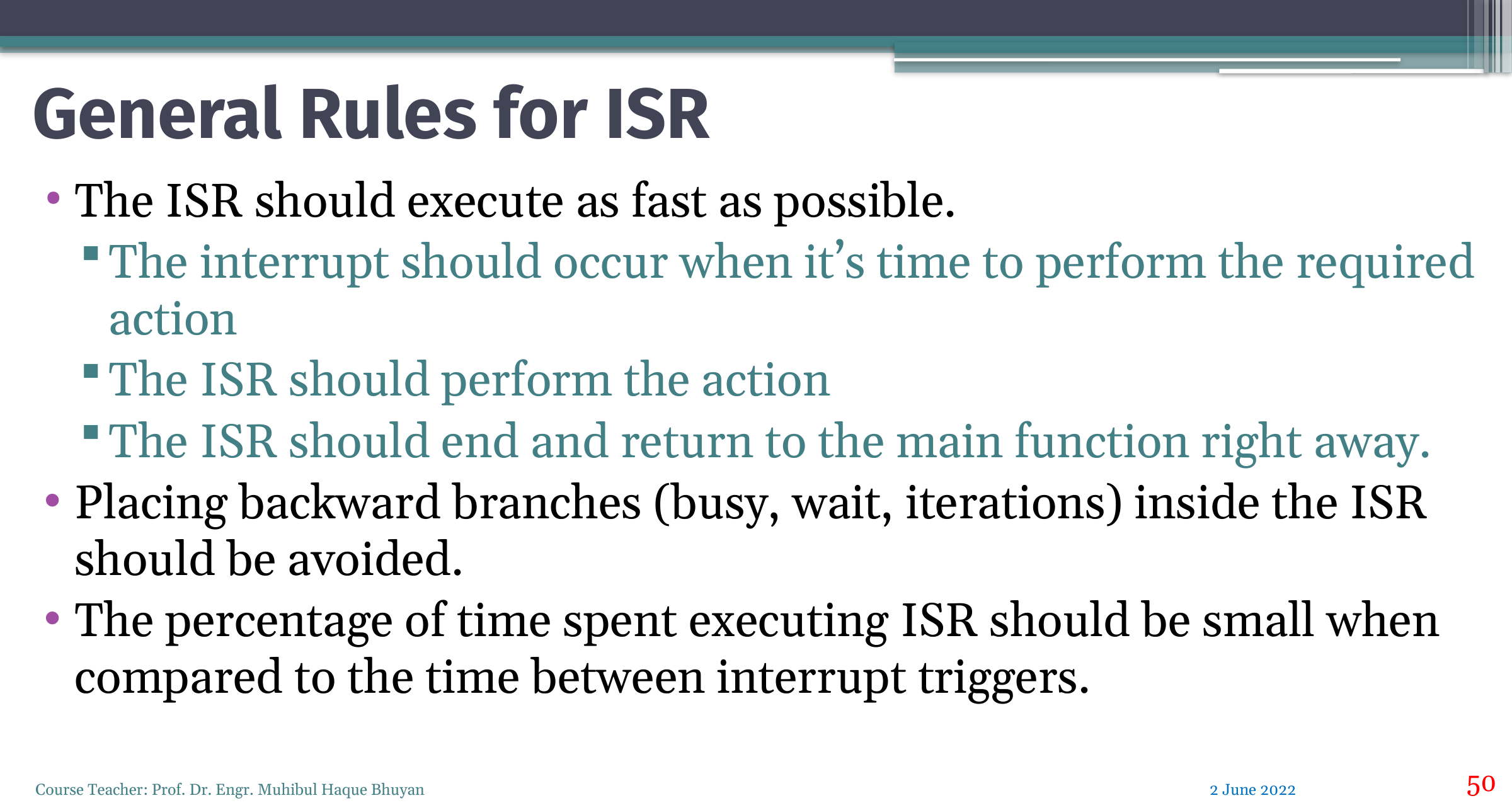

# General Rules for ISR
The ISR should execute as fast as possible.
The interrupt should occur when it’s time to perform the required action
The ISR should perform the action
The ISR should end and return to the main function right away.
Placing backward branches (busy, wait, iterations) inside the ISR should be avoided.
The percentage of time spent executing ISR should be small when compared to the time between interrupt triggers.
50
Course Teacher: Prof. Dr. Engr. Muhibul Haque Bhuyan
2 June 2022